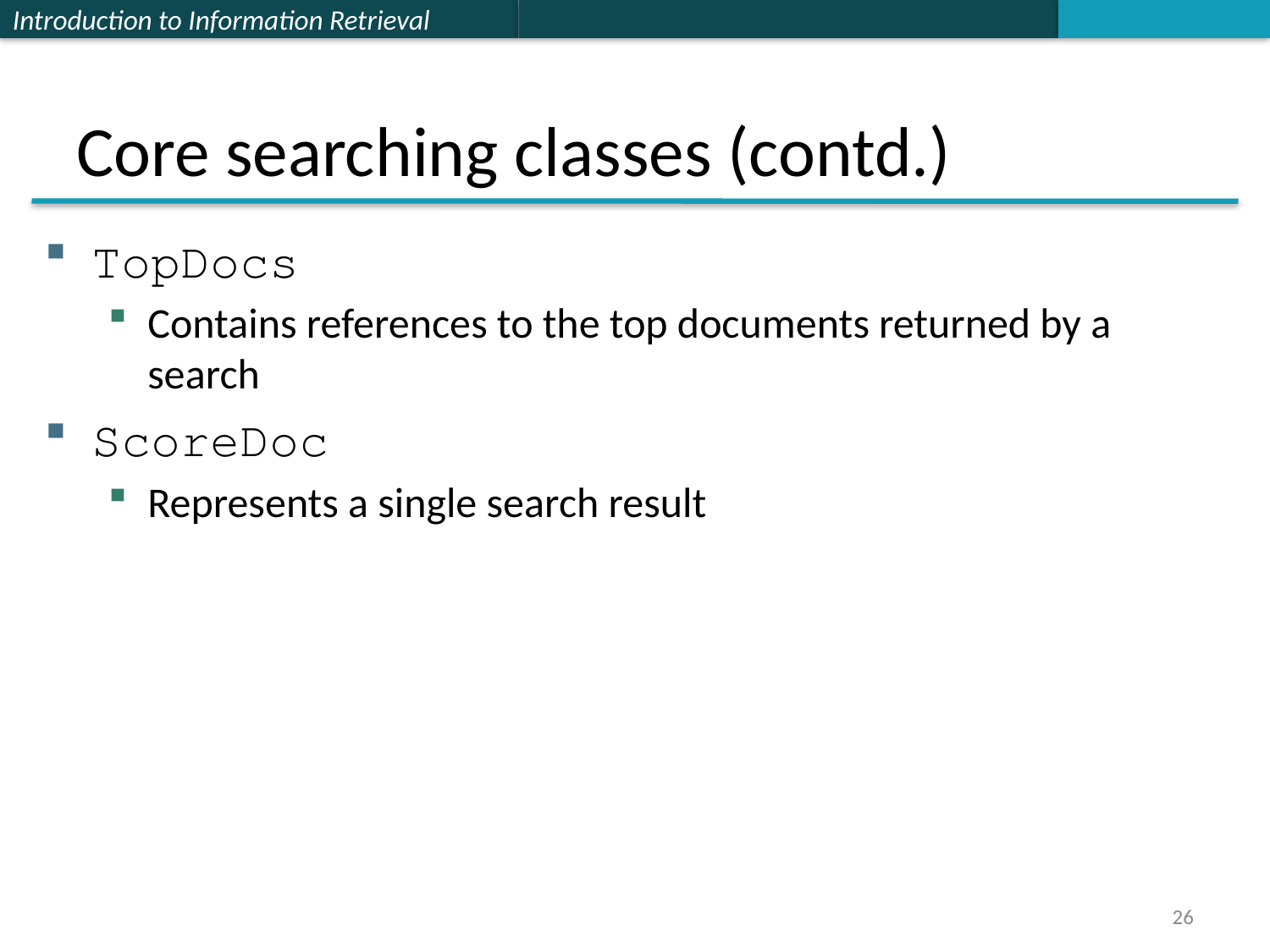

# Core searching classes (contd.)
TopDocs
Contains references to the top documents returned by a search
ScoreDoc
Represents a single search result

26